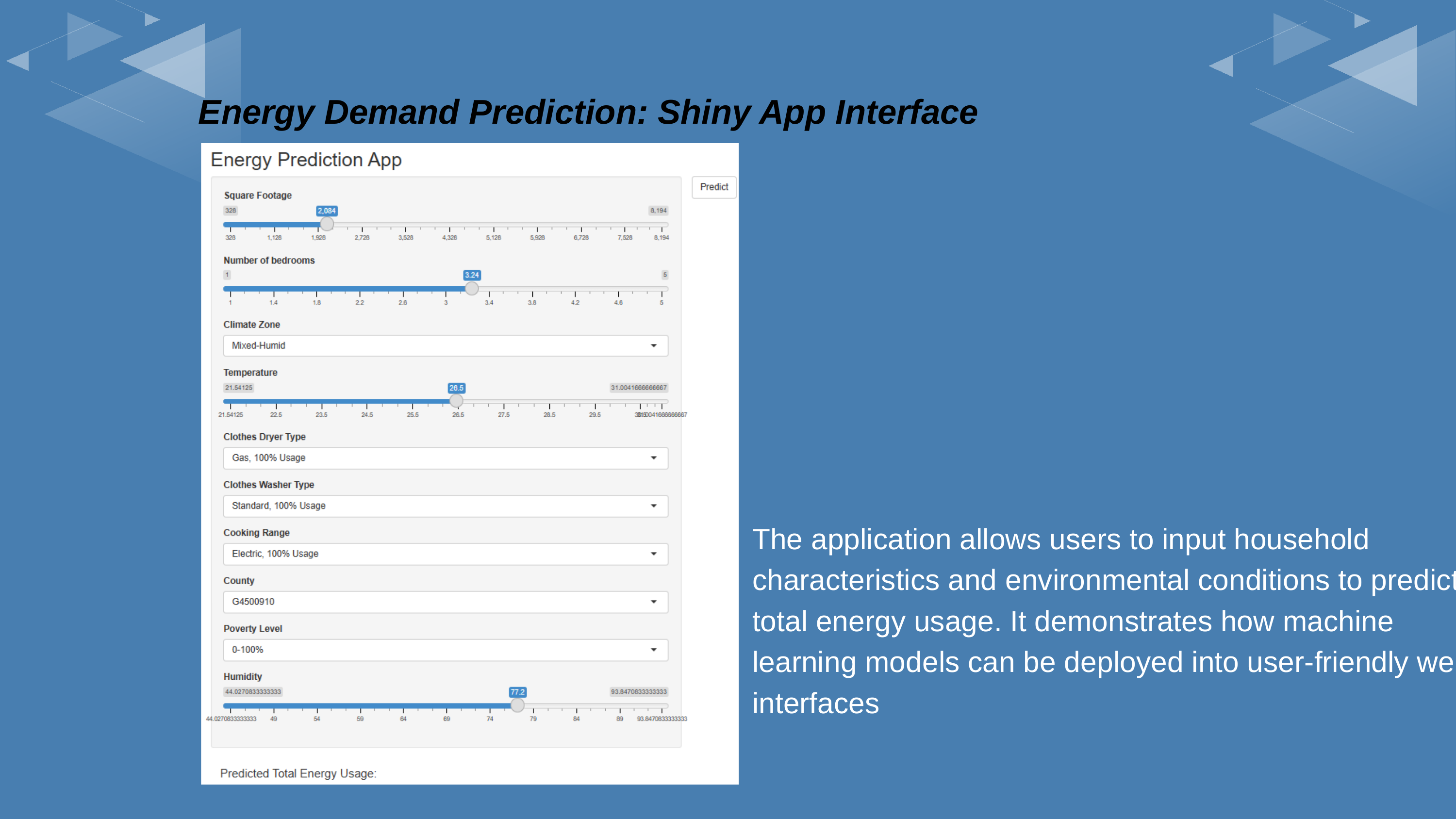

Energy Demand Prediction: Shiny App Interface

The application allows users to input household characteristics and environmental conditions to predict total energy usage. It demonstrates how machine learning models can be deployed into user-friendly web interfaces